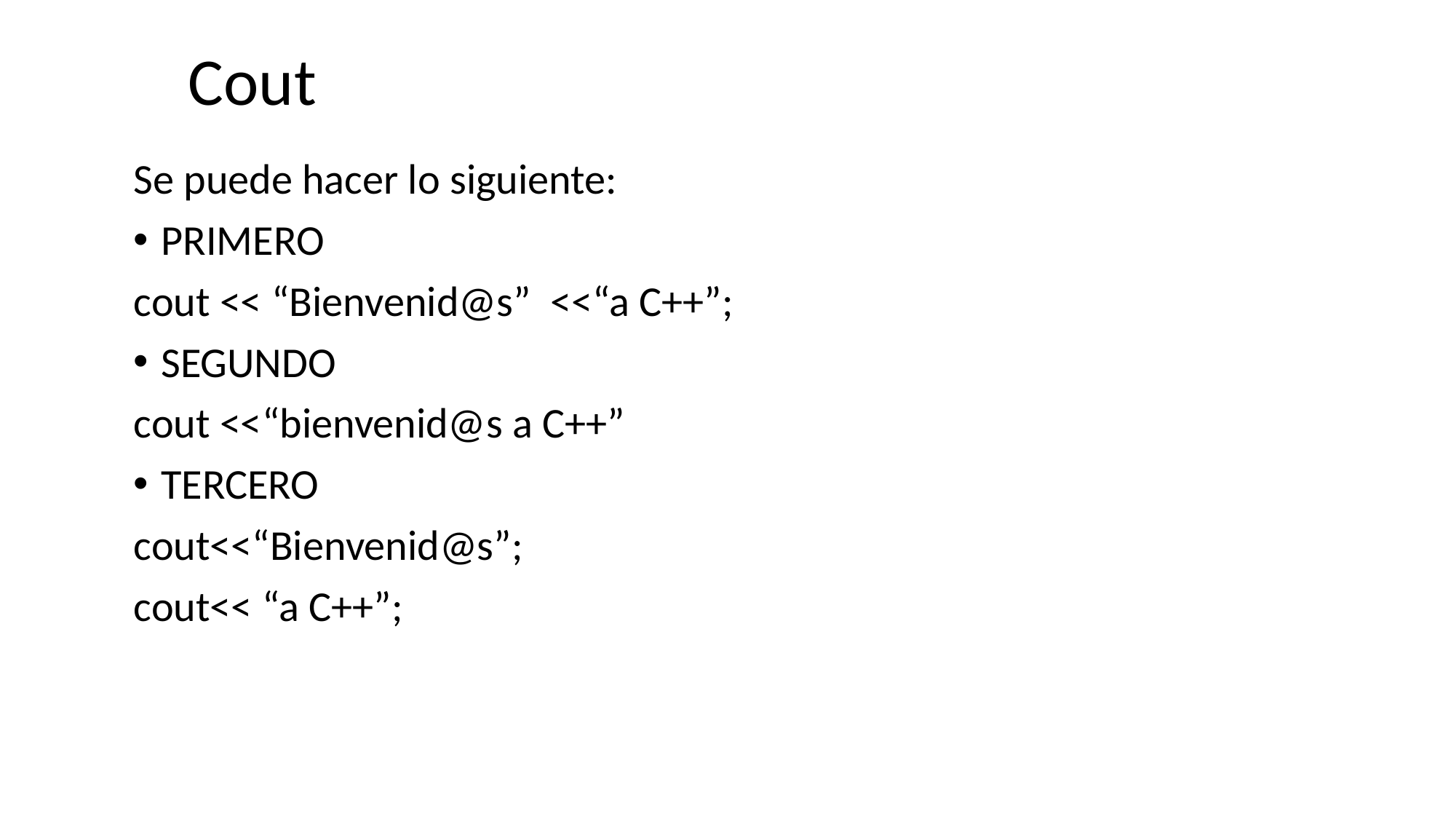

# Cout
Se puede hacer lo siguiente:
PRIMERO
cout << “Bienvenid@s”  <<“a C++”;
SEGUNDO
cout <<“bienvenid@s a C++”
TERCERO
cout<<“Bienvenid@s”;
cout<< “a C++”;